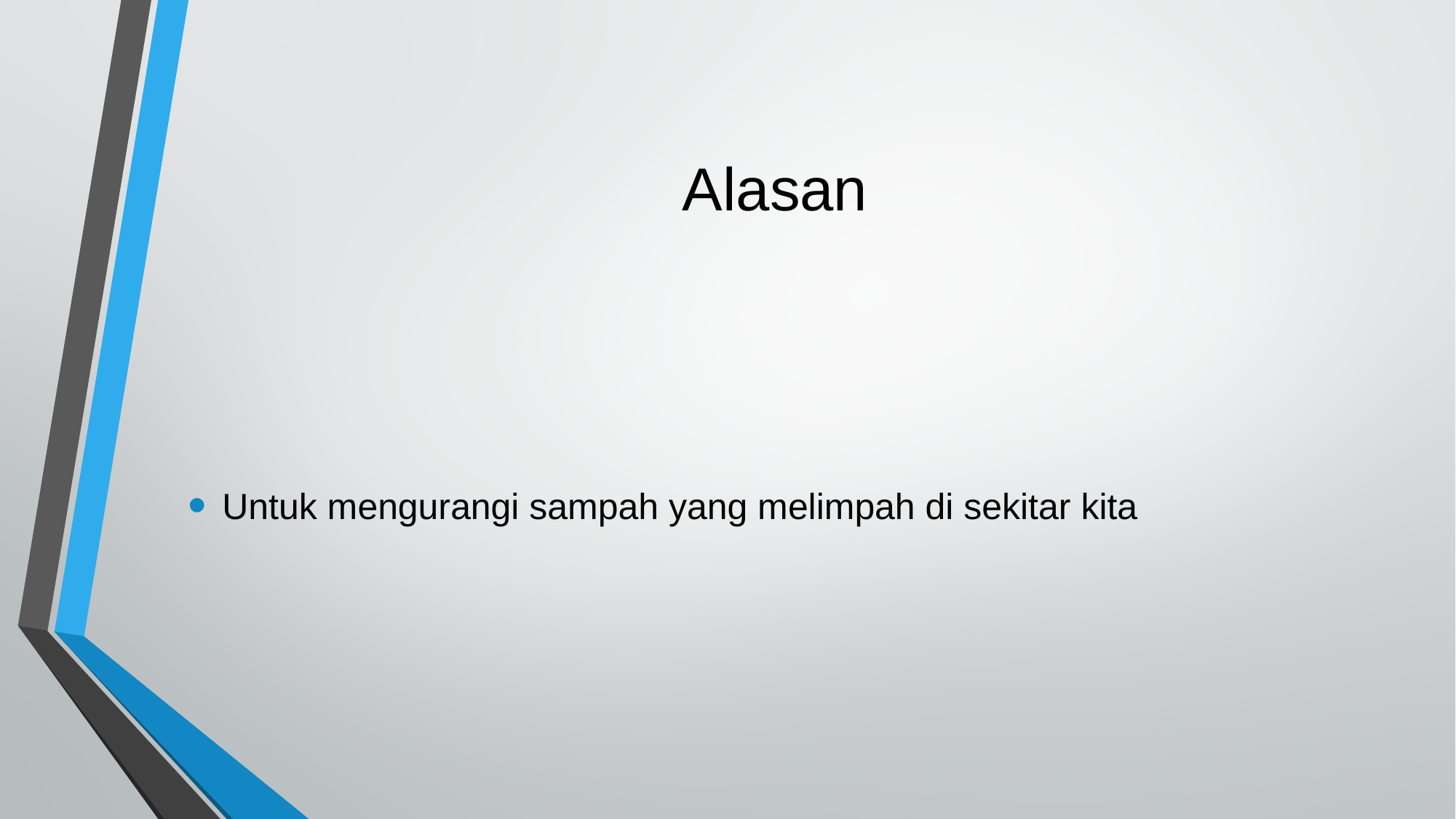

# Alasan
Untuk mengurangi sampah yang melimpah di sekitar kita